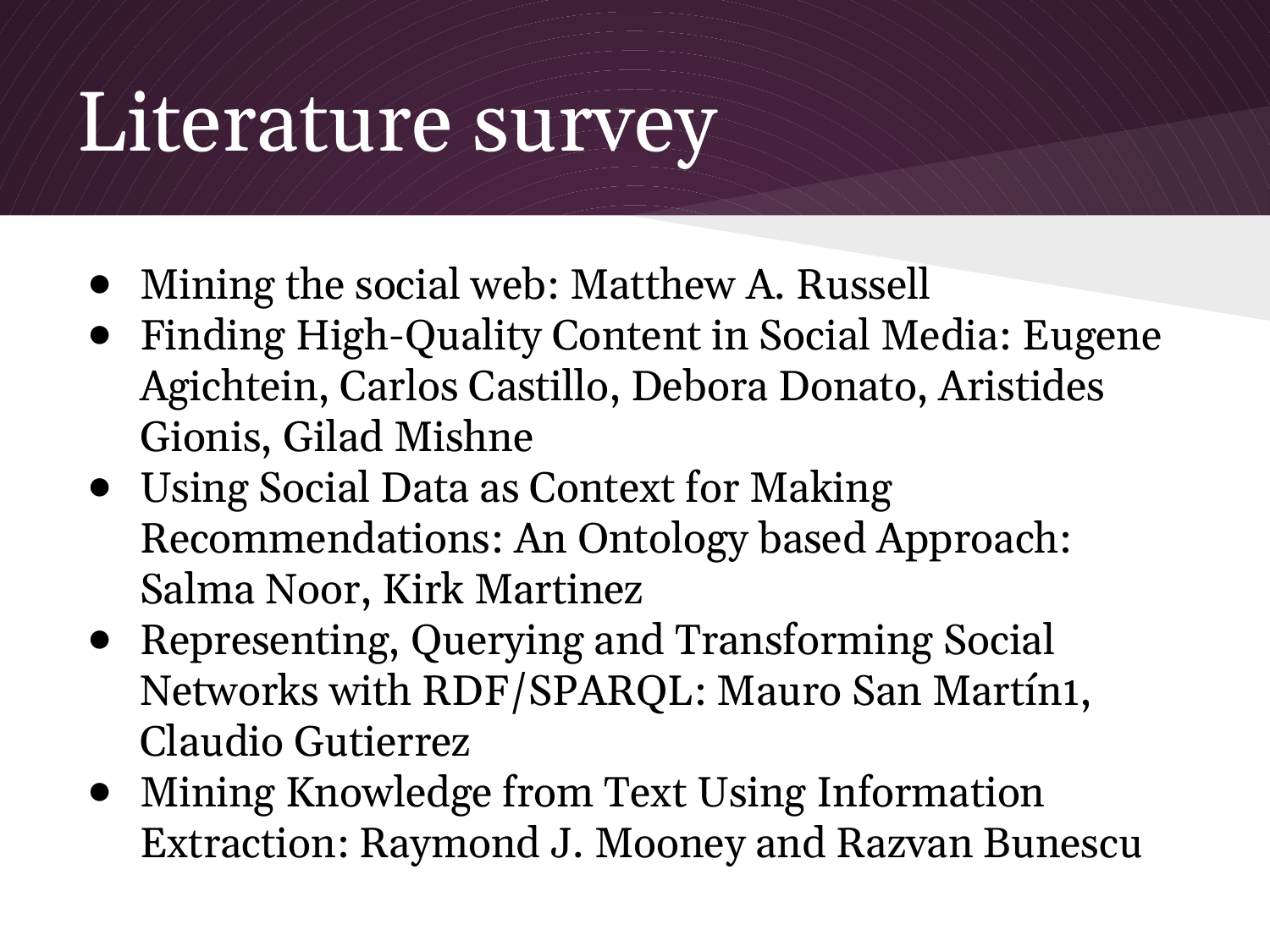

# Literature survey
Mining the social web: Matthew A. Russell
Finding High-Quality Content in Social Media: Eugene Agichtein, Carlos Castillo, Debora Donato, Aristides Gionis, Gilad Mishne
Using Social Data as Context for Making Recommendations: An Ontology based Approach: Salma Noor, Kirk Martinez
Representing, Querying and Transforming Social Networks with RDF/SPARQL: Mauro San Martín1, Claudio Gutierrez
Mining Knowledge from Text Using Information Extraction: Raymond J. Mooney and Razvan Bunescu